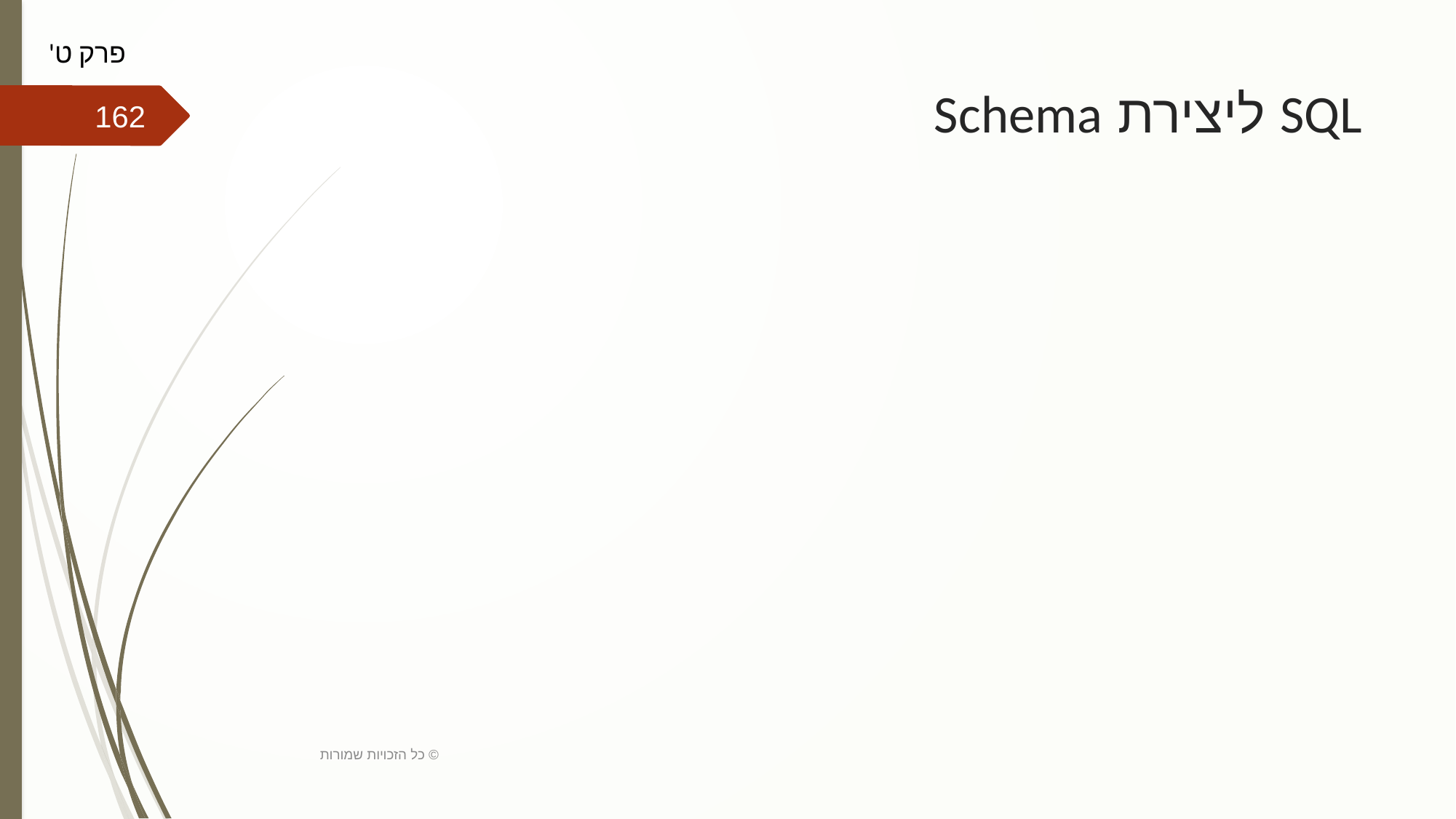

פרק ט'
# SQL ליצירת Schema
162

כל הזכויות שמורות ©